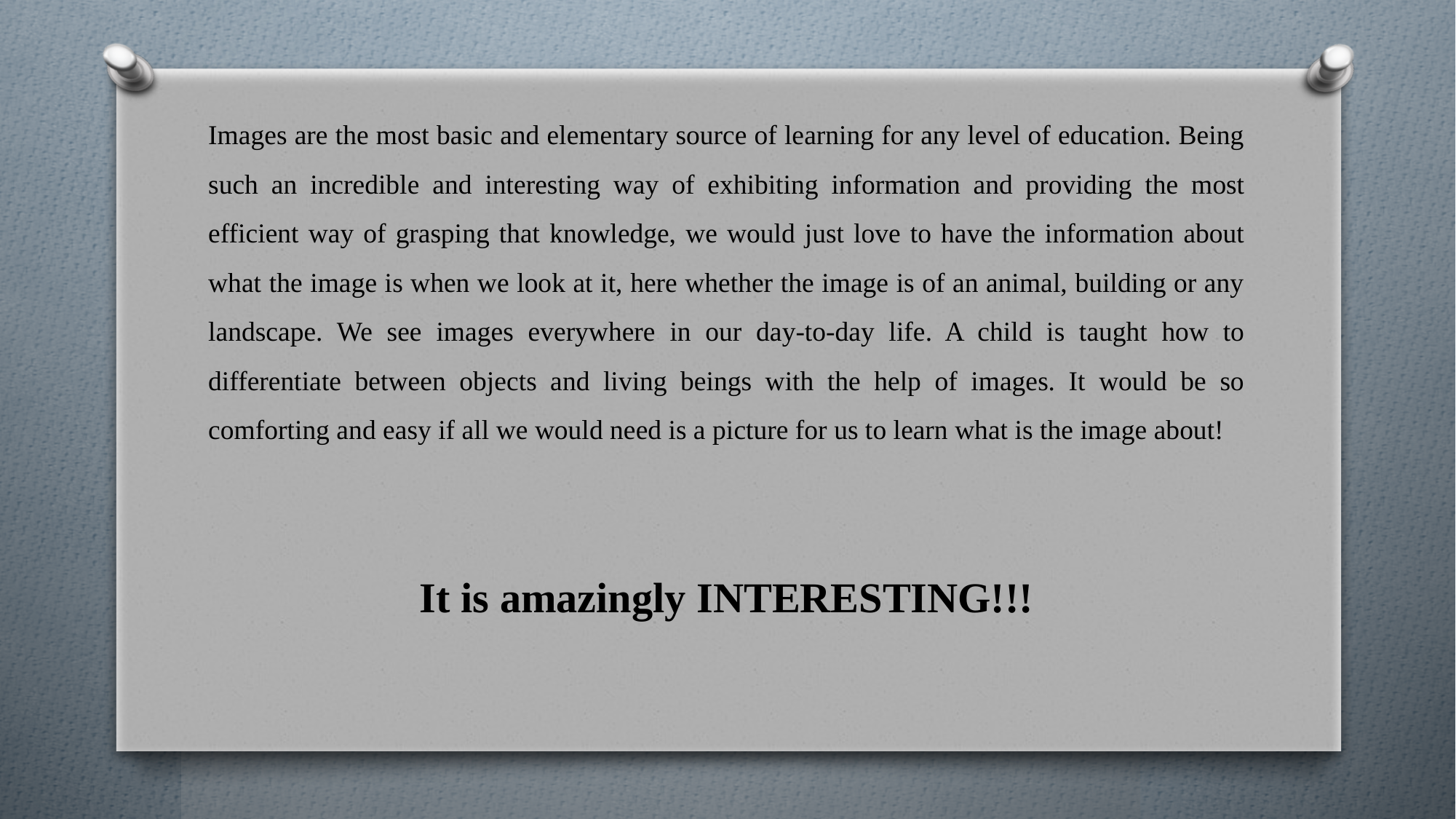

Images are the most basic and elementary source of learning for any level of education. Being such an incredible and interesting way of exhibiting information and providing the most efficient way of grasping that knowledge, we would just love to have the information about what the image is when we look at it, here whether the image is of an animal, building or any landscape. We see images everywhere in our day-to-day life. A child is taught how to differentiate between objects and living beings with the help of images. It would be so comforting and easy if all we would need is a picture for us to learn what is the image about!
It is amazingly INTERESTING!!!